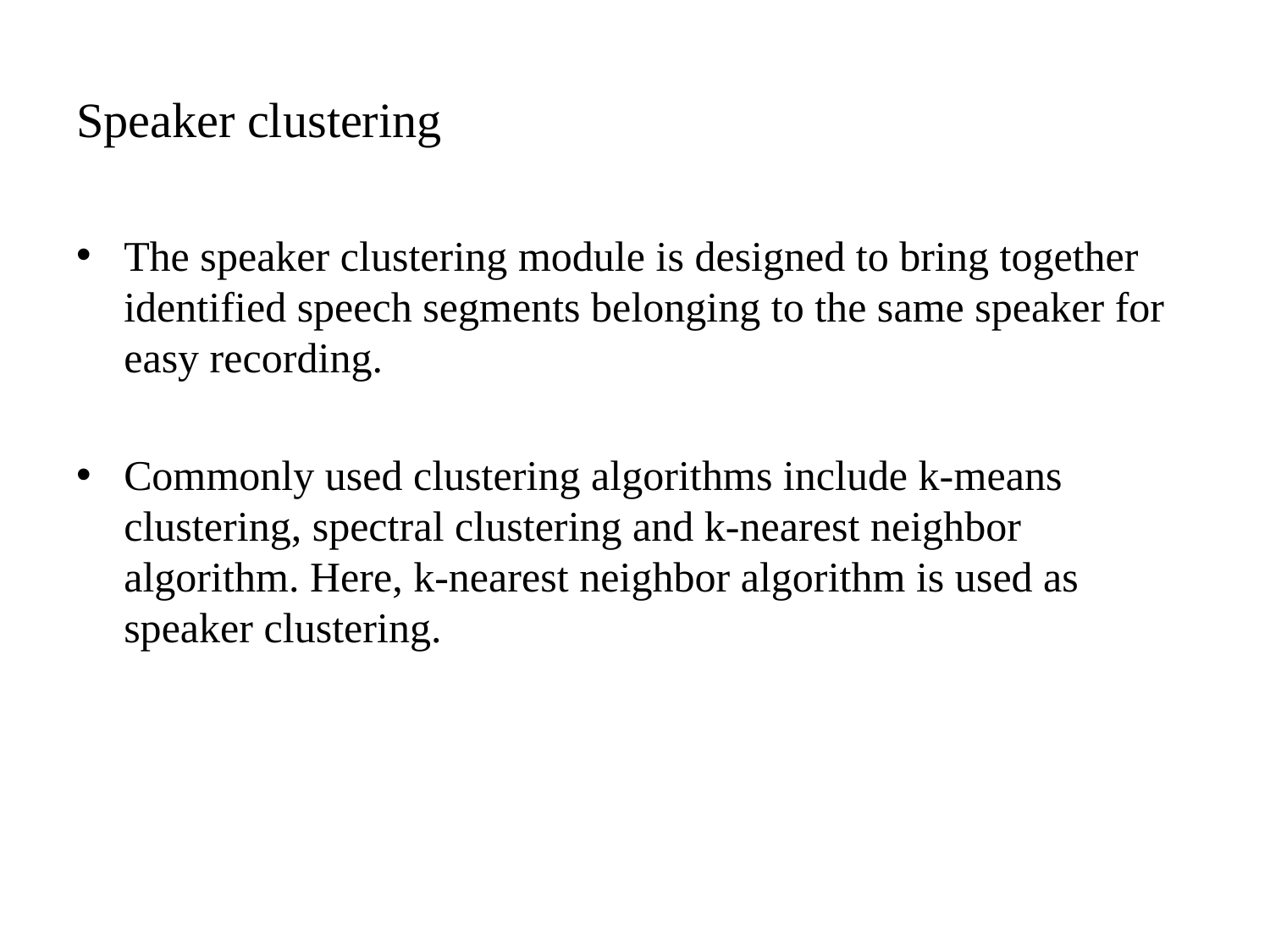

# Speaker clustering
The speaker clustering module is designed to bring together identified speech segments belonging to the same speaker for easy recording.

Commonly used clustering algorithms include k-means clustering, spectral clustering and k-nearest neighbor algorithm. Here, k-nearest neighbor algorithm is used as speaker clustering.